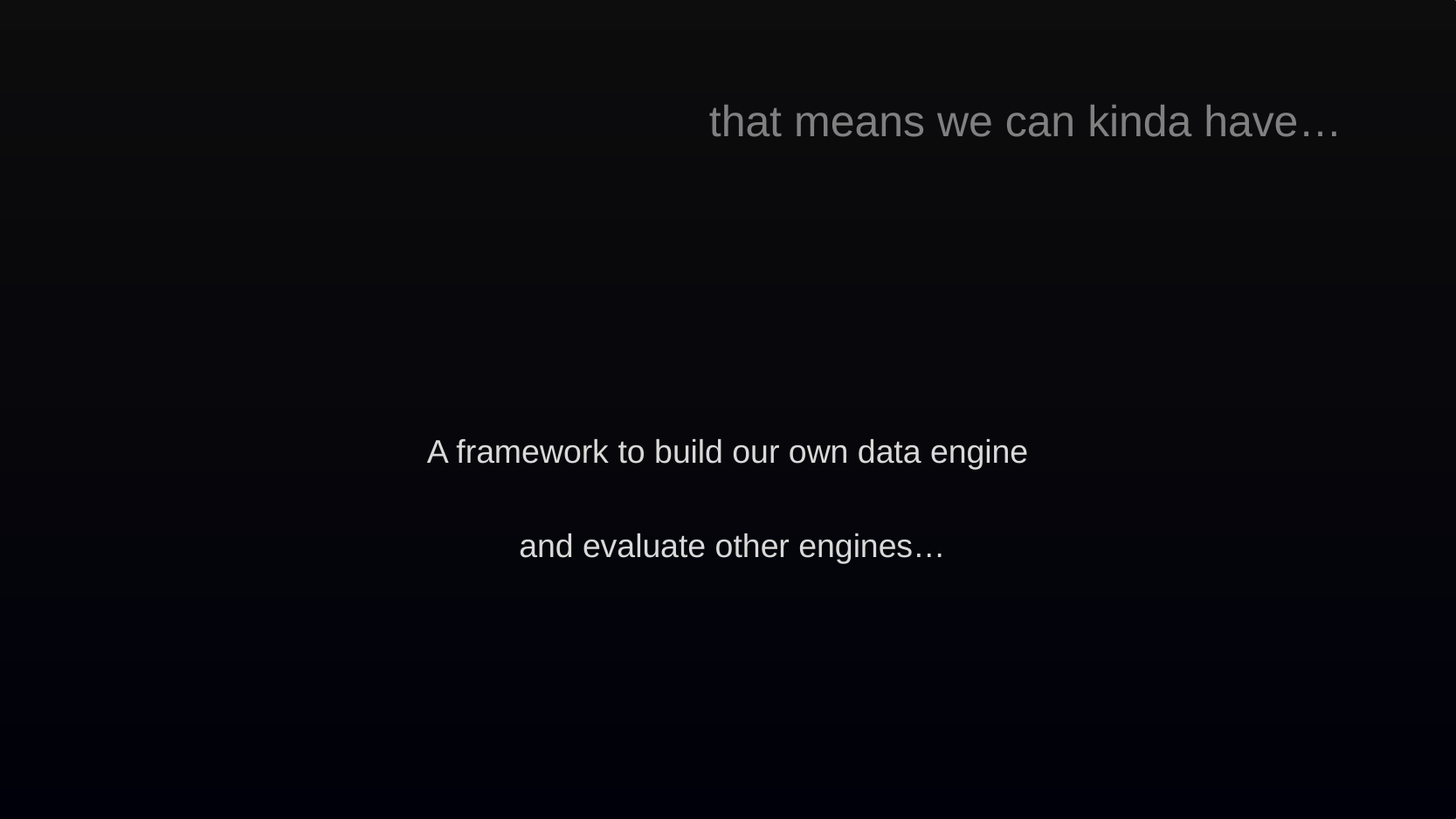

# that means we can kinda have…
A framework to build our own data engine
 and evaluate other engines…